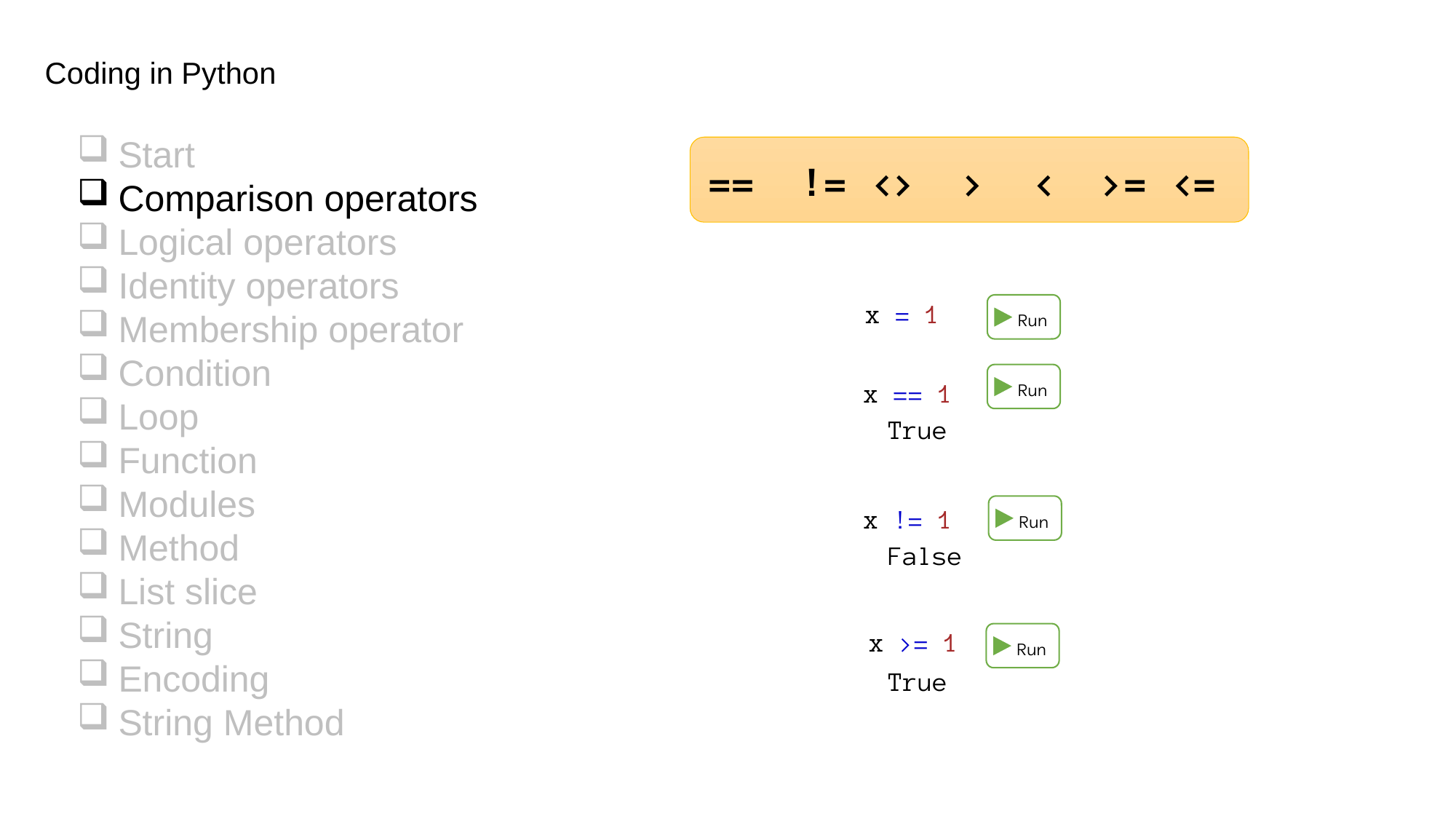

Coding in Python
Start
Comparison operators
Logical operators
Identity operators
Membership operator
Condition
Loop
Function
Modules
Method
List slice
String
Encoding
String Method

==  != <>  >  <  >= <=
x = 1

Run

Run

x == 1
True
x != 1

Run

False
x >= 1

Run

True